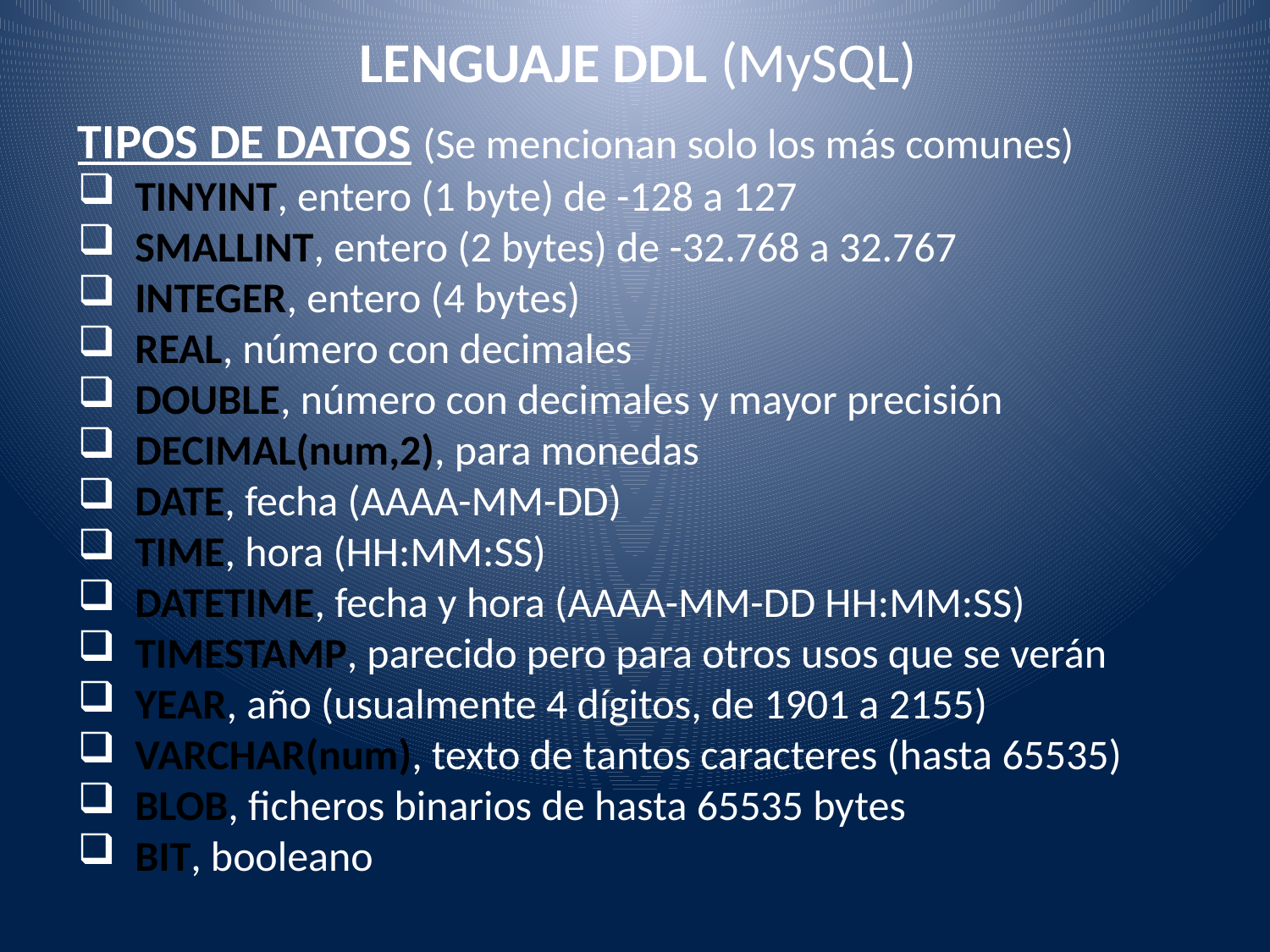

LENGUAJE DDL (MySQL)
TIPOS DE DATOS (Se mencionan solo los más comunes)
 TINYINT, entero (1 byte) de -128 a 127
 SMALLINT, entero (2 bytes) de -32.768 a 32.767
 INTEGER, entero (4 bytes)
 REAL, número con decimales
 DOUBLE, número con decimales y mayor precisión
 DECIMAL(num,2), para monedas
 DATE, fecha (AAAA-MM-DD)
 TIME, hora (HH:MM:SS)
 DATETIME, fecha y hora (AAAA-MM-DD HH:MM:SS)
 TIMESTAMP, parecido pero para otros usos que se verán
 YEAR, año (usualmente 4 dígitos, de 1901 a 2155)
 VARCHAR(num), texto de tantos caracteres (hasta 65535)
 BLOB, ficheros binarios de hasta 65535 bytes
 BIT, booleano